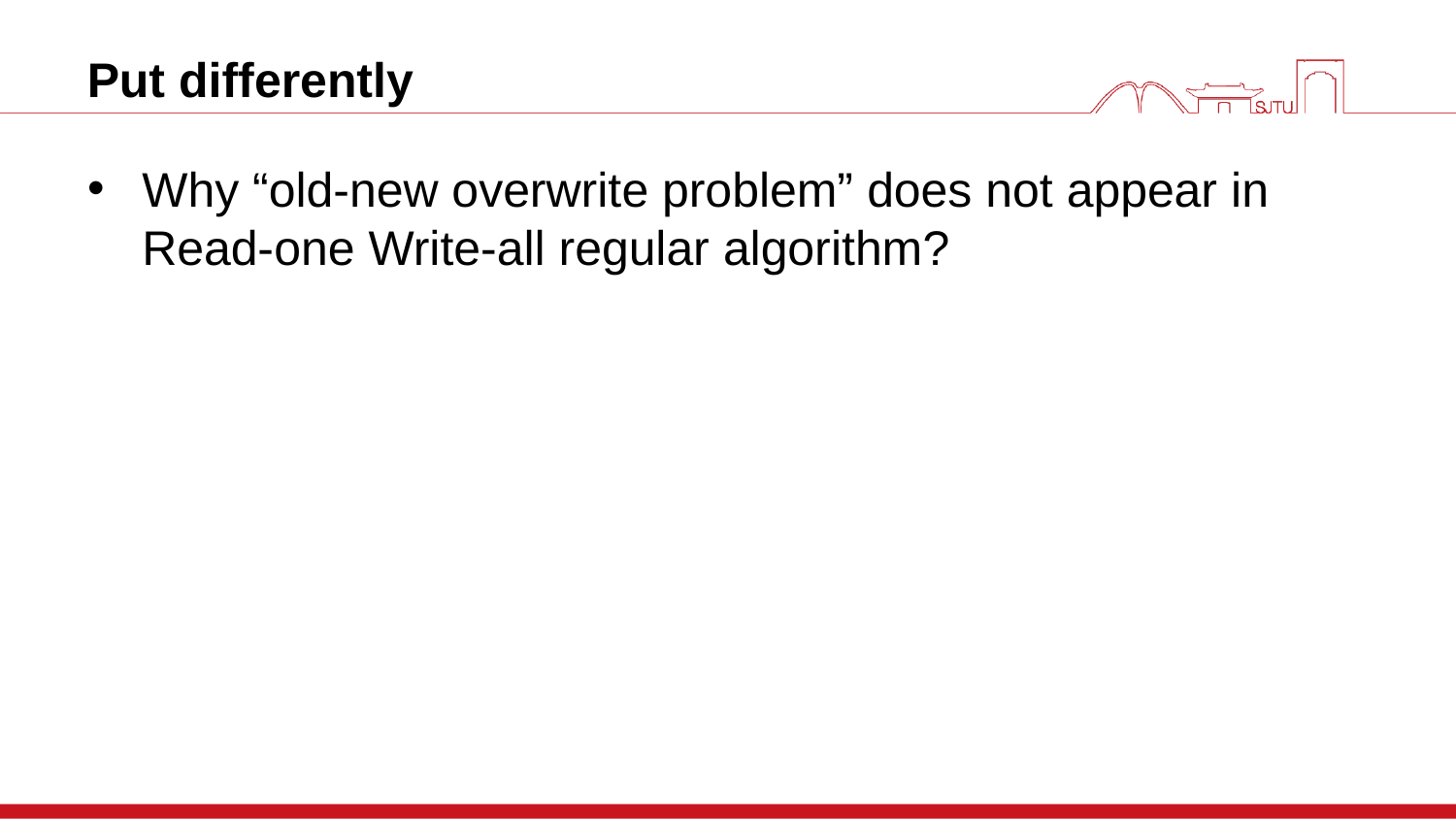

# Put differently
Why “old-new overwrite problem” does not appear in Read-one Write-all regular algorithm?